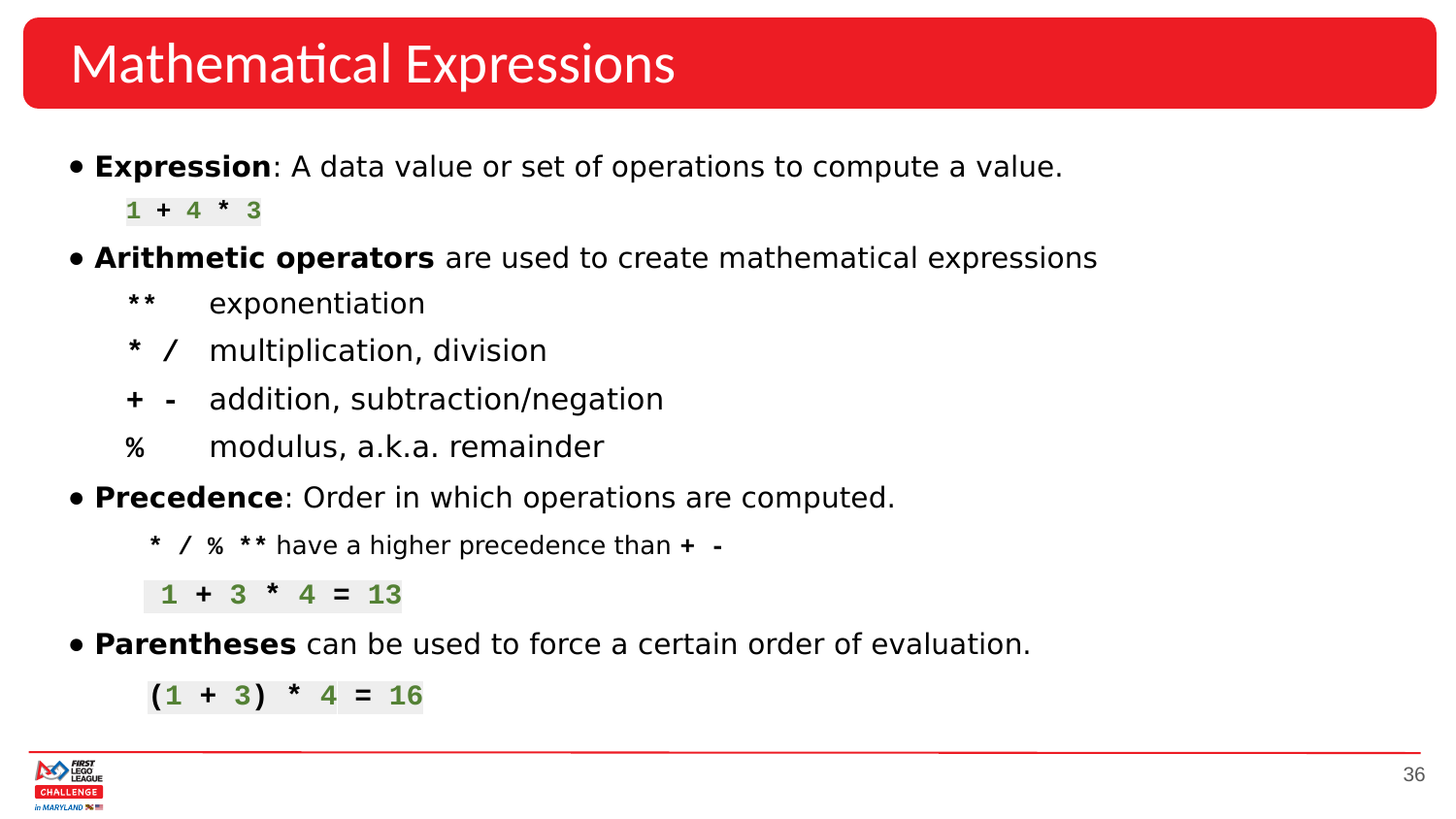

# Mathematical Expressions

Expression: A data value or set of operations to compute a value.
	1 + 4 * 3
Arithmetic operators are used to create mathematical expressions
** 	exponentiation
* / 	multiplication, division
+ - 	addition, subtraction/negation
%  	modulus, a.k.a. remainder
Precedence: Order in which operations are computed.
* / % ** have a higher precedence than + -
  	 1 + 3 * 4 = 13
Parentheses can be used to force a certain order of evaluation.
(1 + 3) * 4 = 16

36